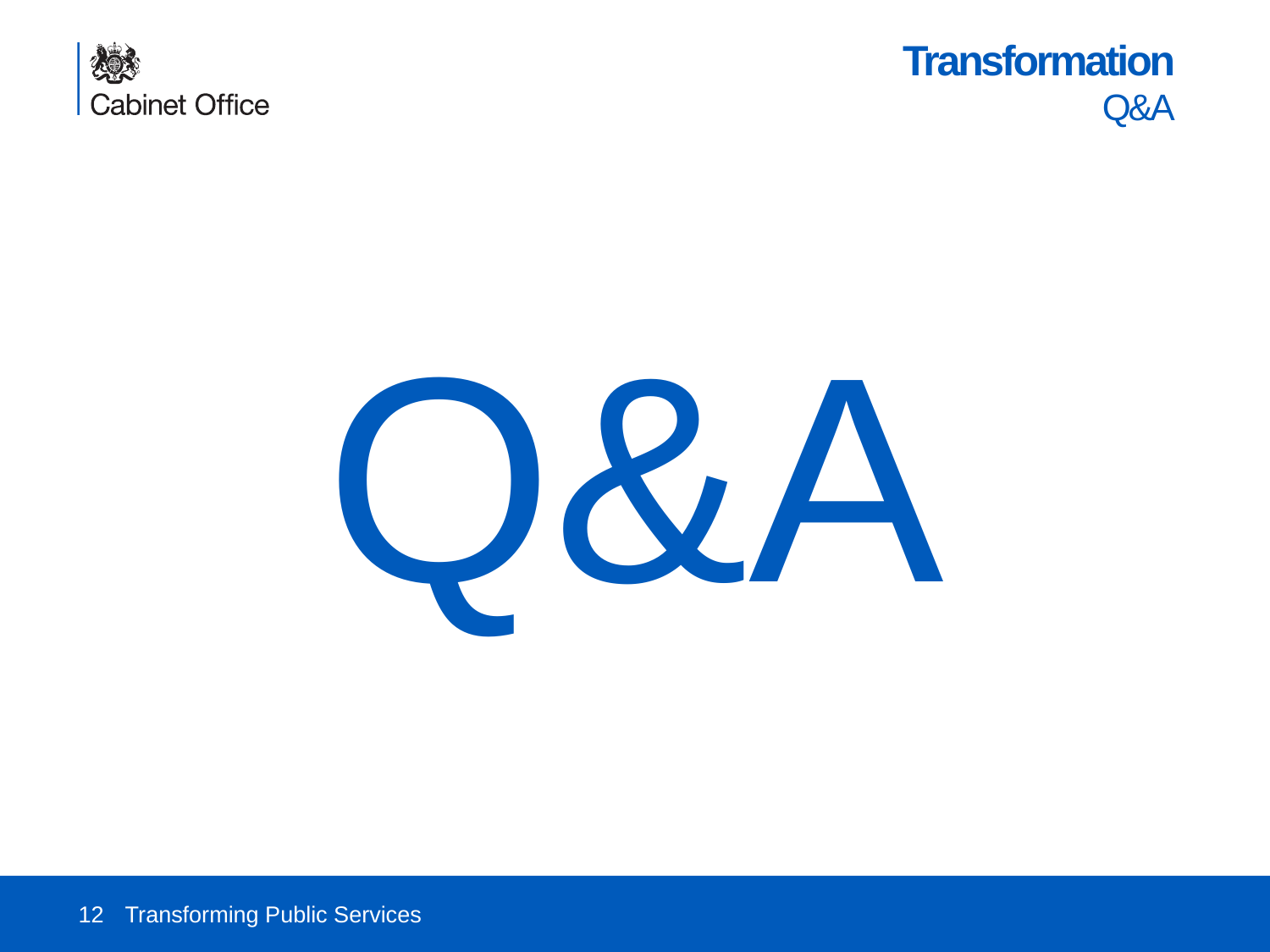

# Transformation Q&A
Q&A

12
Transforming Public Services